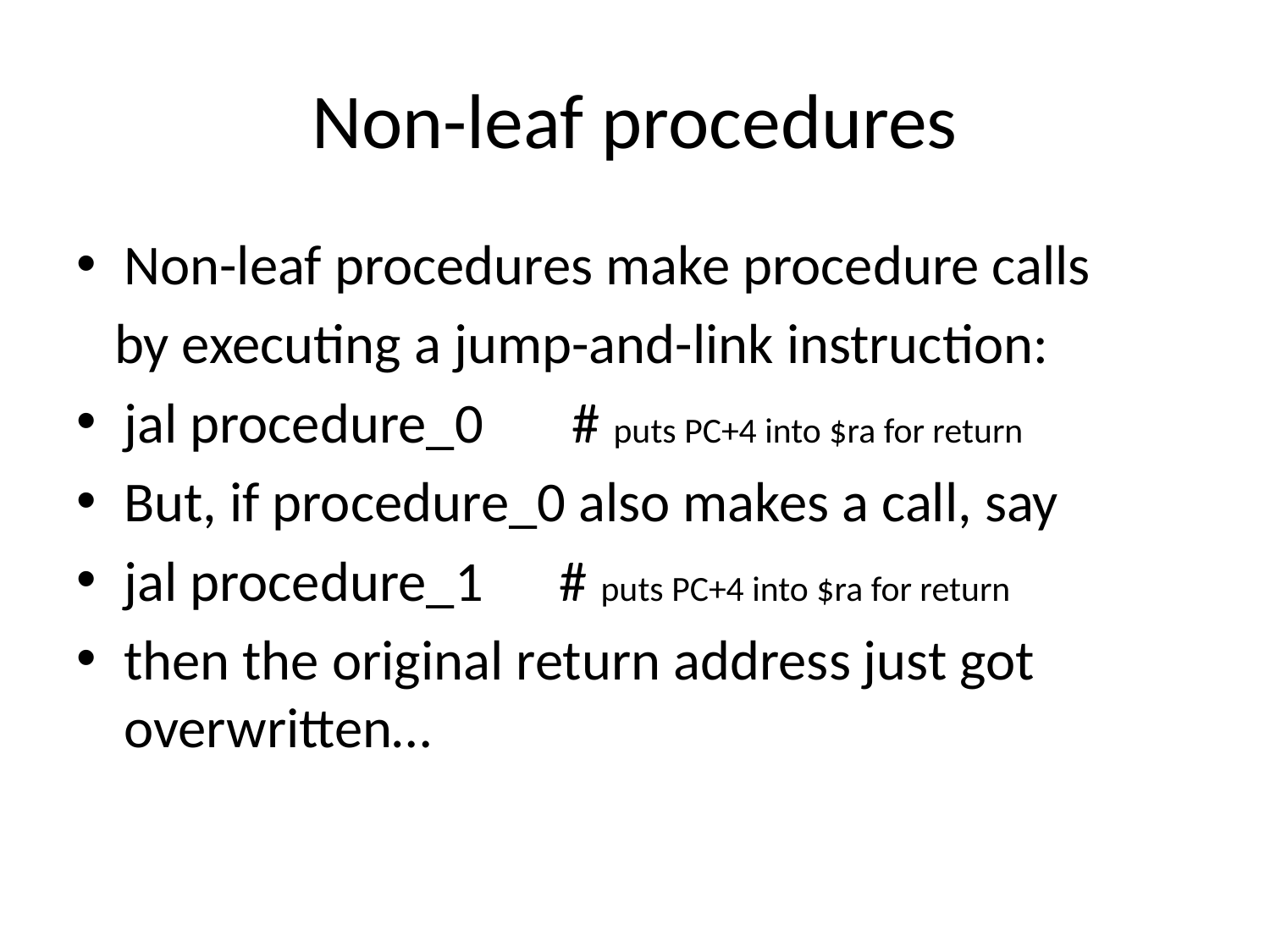

# Non-leaf procedures
Non-leaf procedures make procedure calls
   by executing a jump-and-link instruction:
jal procedure_0       # puts PC+4 into $ra for return
But, if procedure_0 also makes a call, say
jal procedure_1      # puts PC+4 into $ra for return
then the original return address just got overwritten…